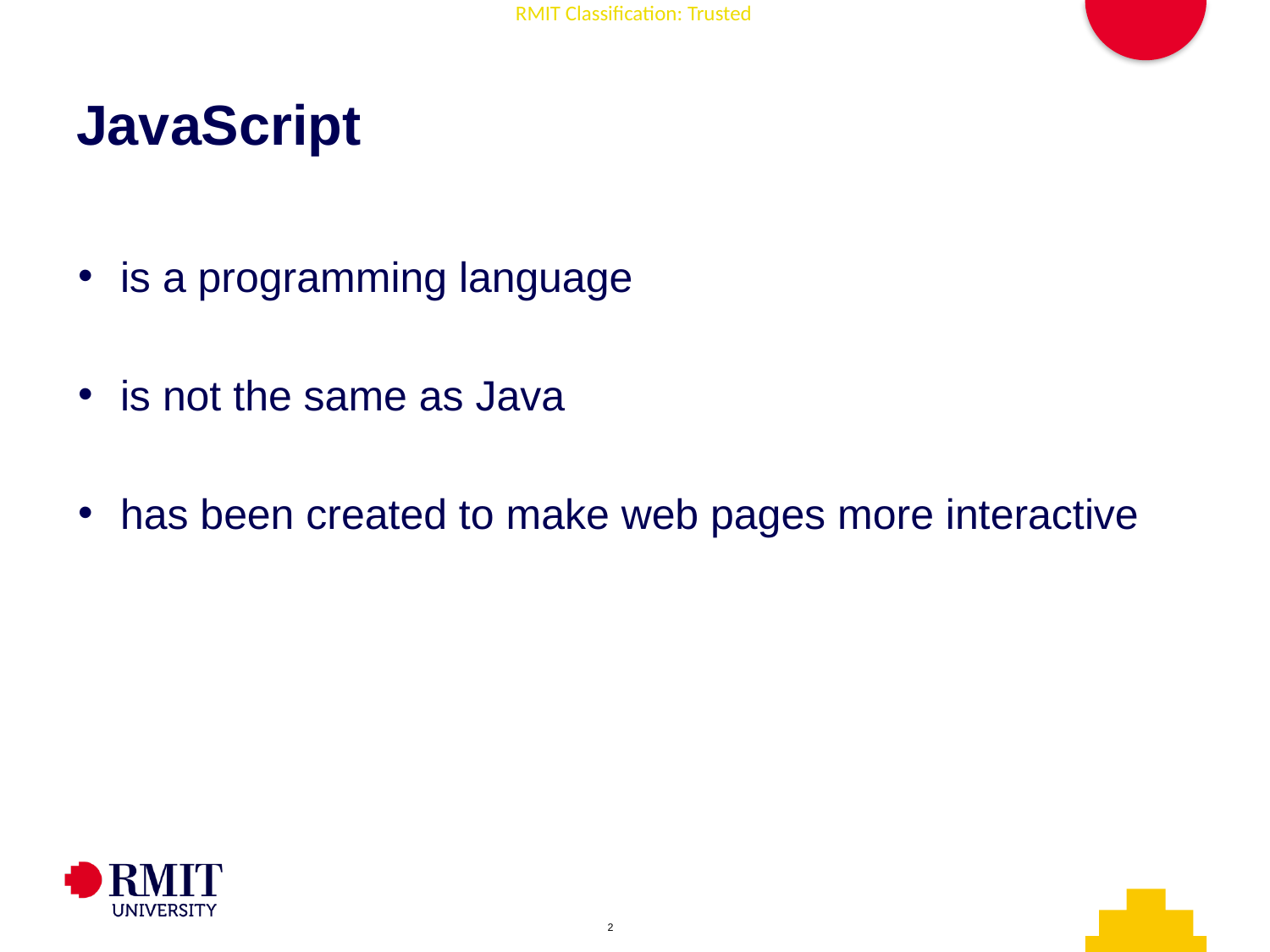

# JavaScript
is a programming language

is not the same as Java

has been created to make web pages more interactive
AD006 Associate Degree in IT